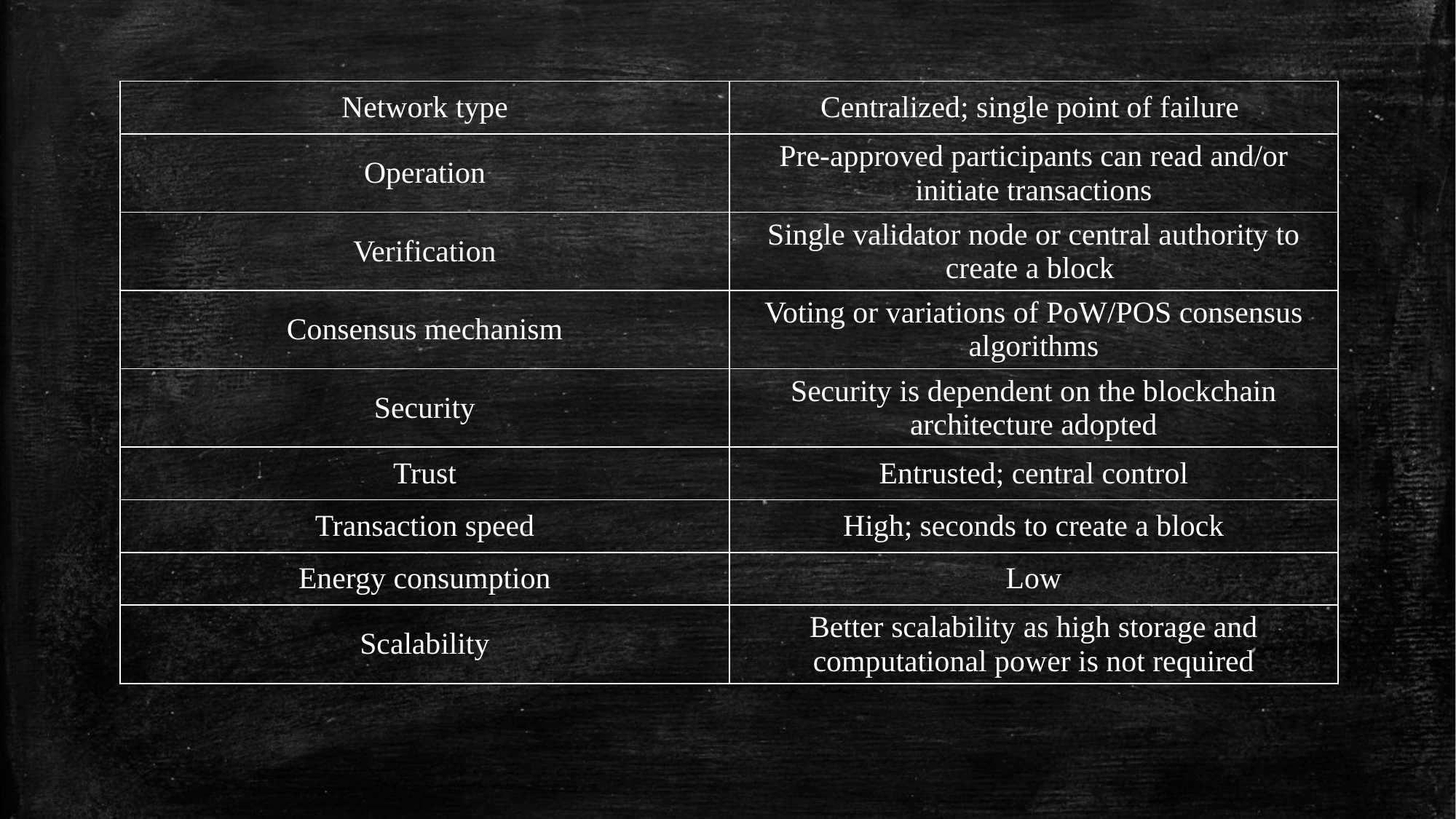

| Network type | Centralized; single point of failure |
| --- | --- |
| Operation | Pre-approved participants can read and/or initiate transactions |
| Verification | Single validator node or central authority to create a block |
| Consensus mechanism | Voting or variations of PoW/POS consensus algorithms |
| Security | Security is dependent on the blockchain architecture adopted |
| Trust | Entrusted; central control |
| Transaction speed | High; seconds to create a block |
| Energy consumption | Low |
| Scalability | Better scalability as high storage and computational power is not required |